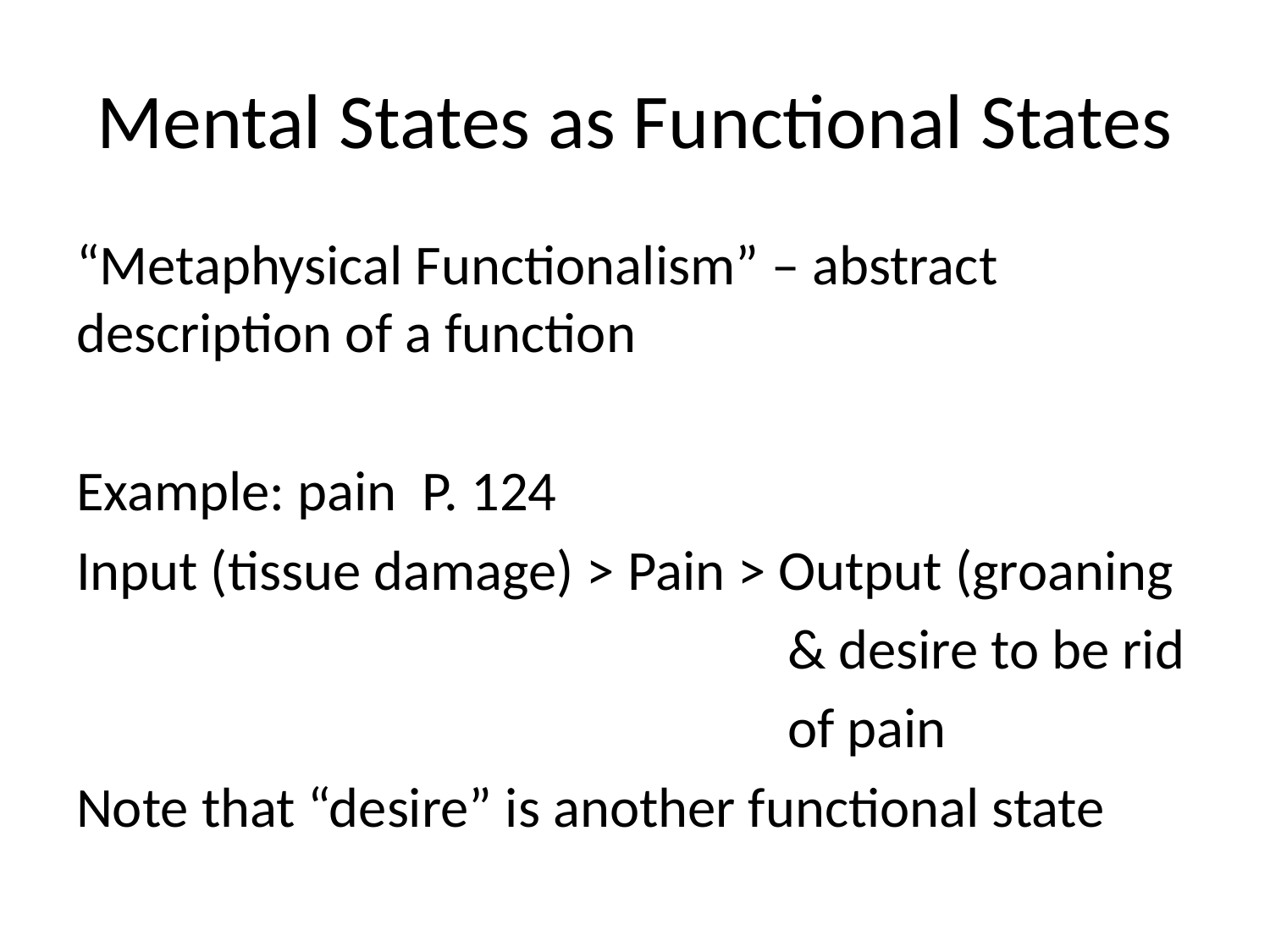

# Mental States as Functional States
“Metaphysical Functionalism” – abstract description of a function

Example: pain  P. 124
Input (tissue damage) > Pain > Output (groaning
                                                        & desire to be rid
                                                        of pain
Note that “desire” is another functional state